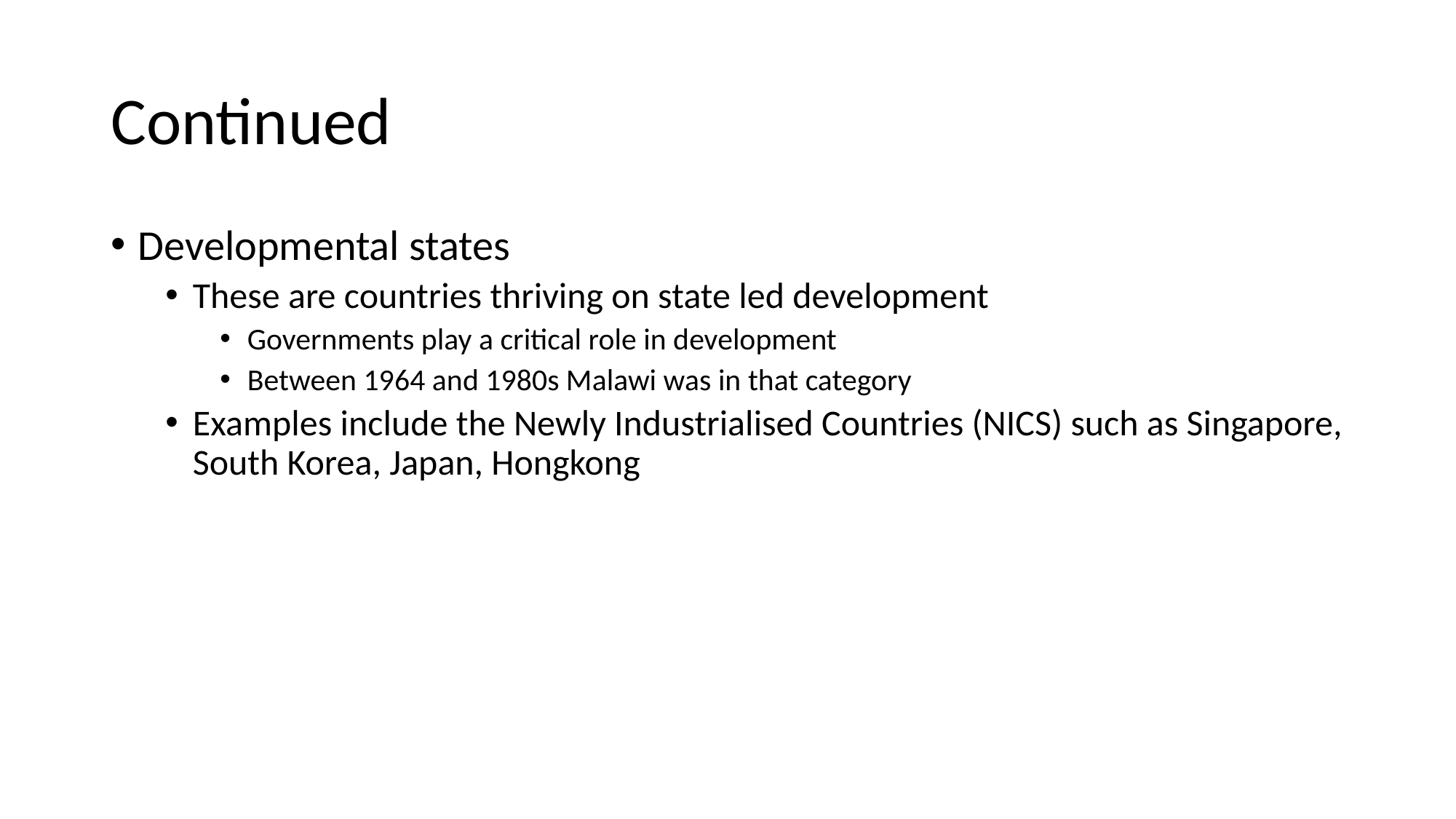

# Continued
Developmental states
These are countries thriving on state led development
Governments play a critical role in development
Between 1964 and 1980s Malawi was in that category
Examples include the Newly Industrialised Countries (NICS) such as Singapore, South Korea, Japan, Hongkong